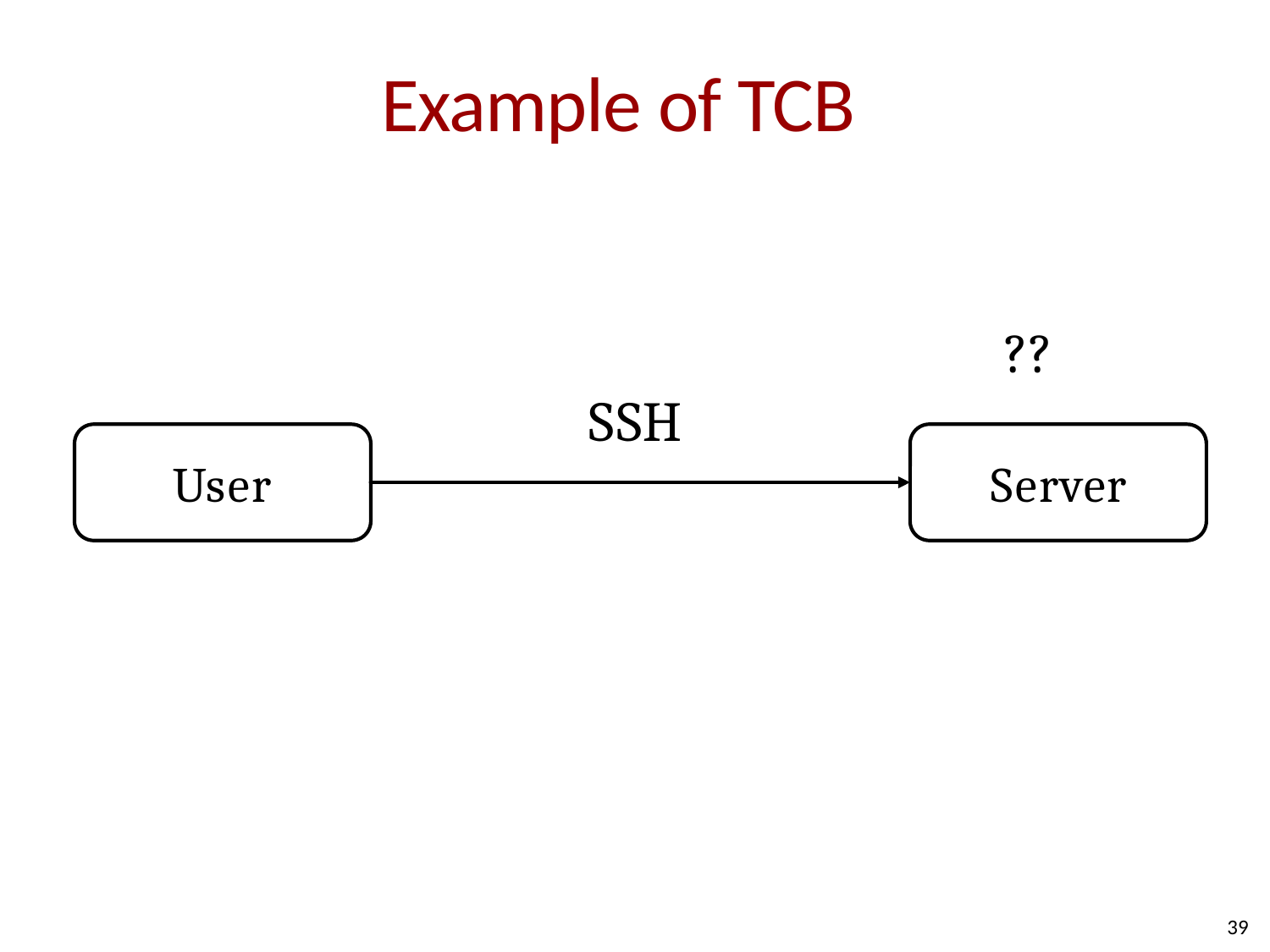

# Example of TCB
??
SSH
User
Server
39